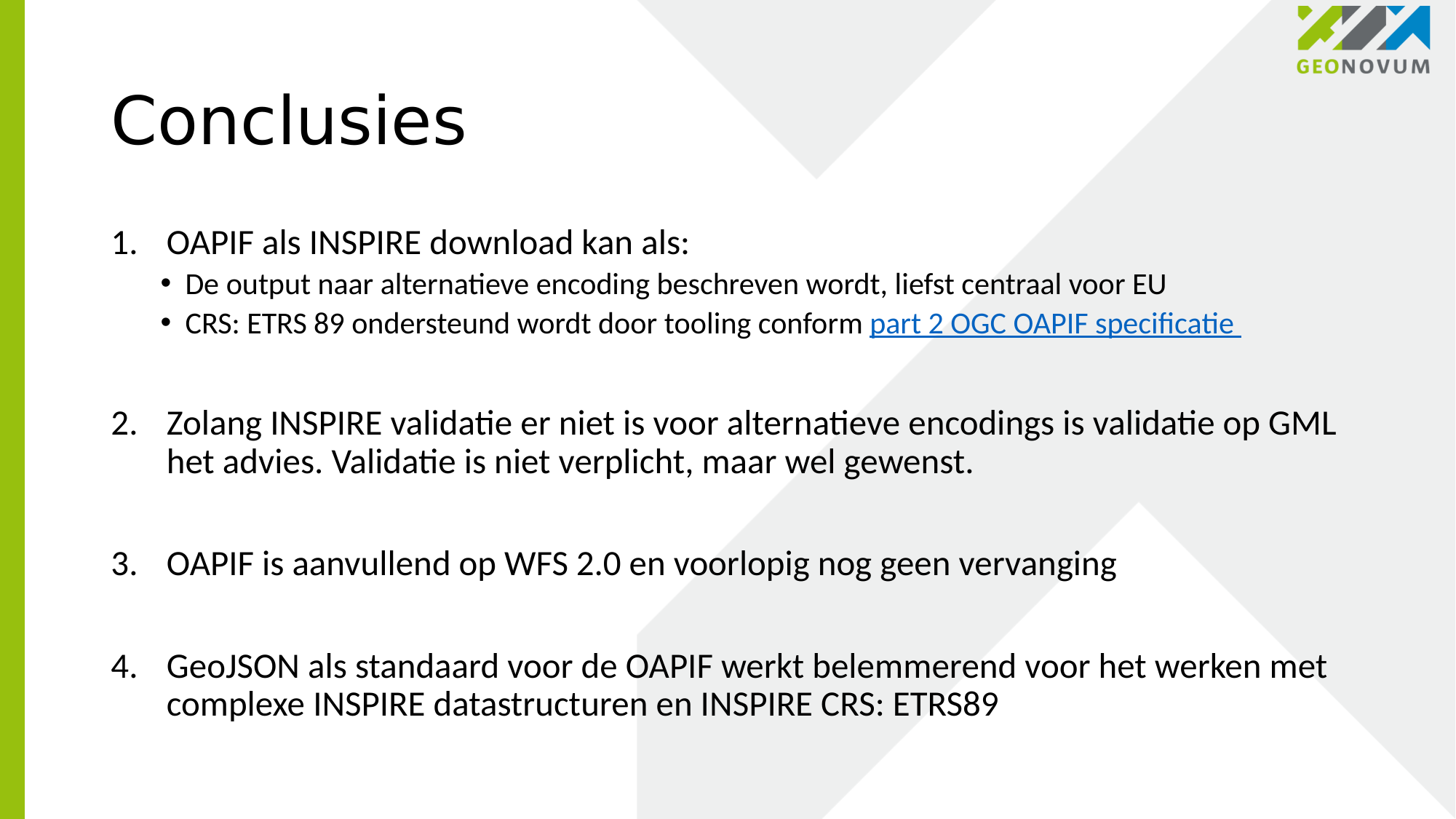

# Conclusies
OAPIF als INSPIRE download kan als:
De output naar alternatieve encoding beschreven wordt, liefst centraal voor EU
CRS: ETRS 89 ondersteund wordt door tooling conform part 2 OGC OAPIF specificatie

Zolang INSPIRE validatie er niet is voor alternatieve encodings is validatie op GML het advies. Validatie is niet verplicht, maar wel gewenst.

OAPIF is aanvullend op WFS 2.0 en voorlopig nog geen vervanging

GeoJSON als standaard voor de OAPIF werkt belemmerend voor het werken met complexe INSPIRE datastructuren en INSPIRE CRS: ETRS89